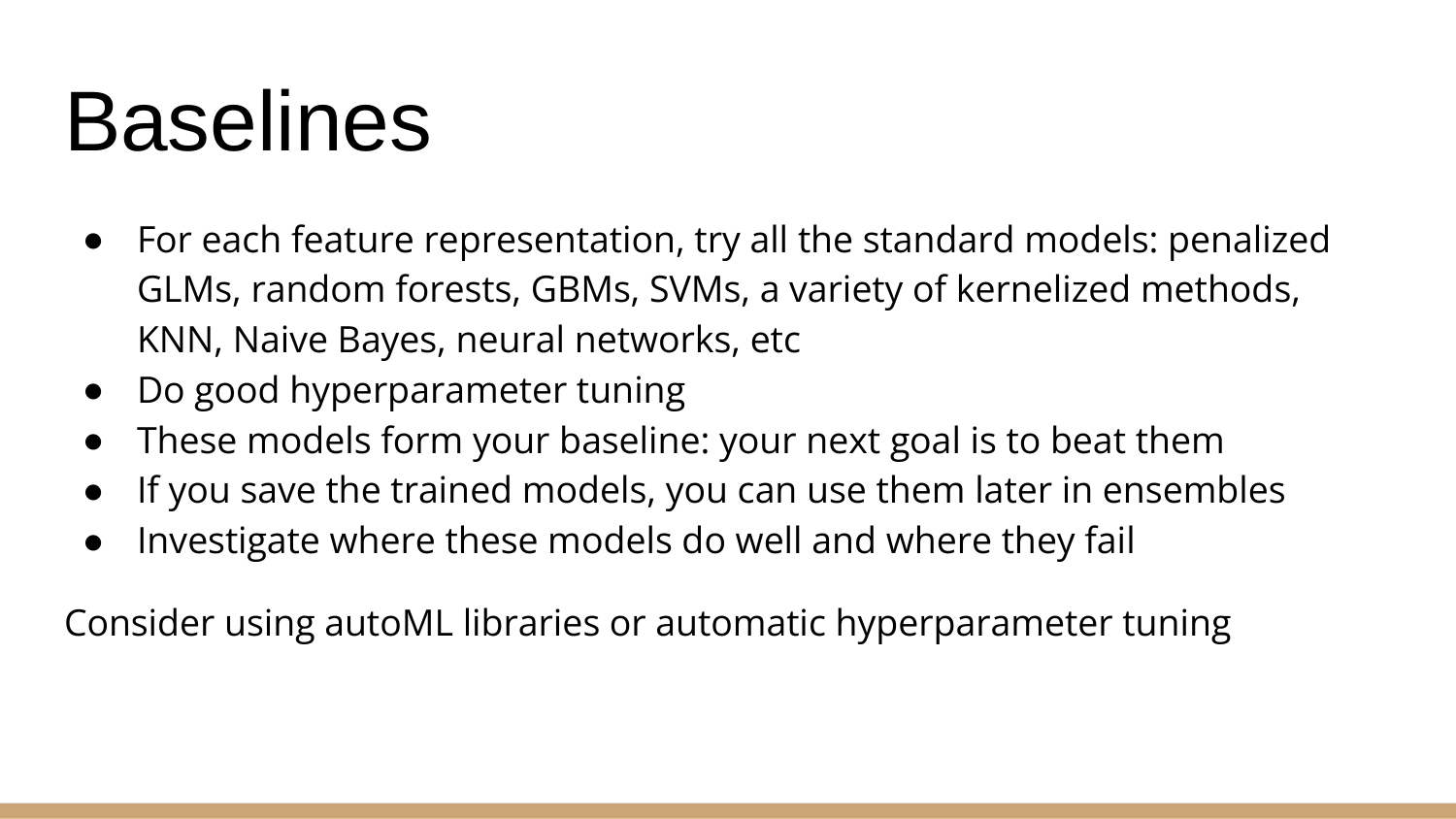

# Baselines
For each feature representation, try all the standard models: penalized GLMs, random forests, GBMs, SVMs, a variety of kernelized methods, KNN, Naive Bayes, neural networks, etc
Do good hyperparameter tuning
These models form your baseline: your next goal is to beat them
If you save the trained models, you can use them later in ensembles
Investigate where these models do well and where they fail
Consider using autoML libraries or automatic hyperparameter tuning